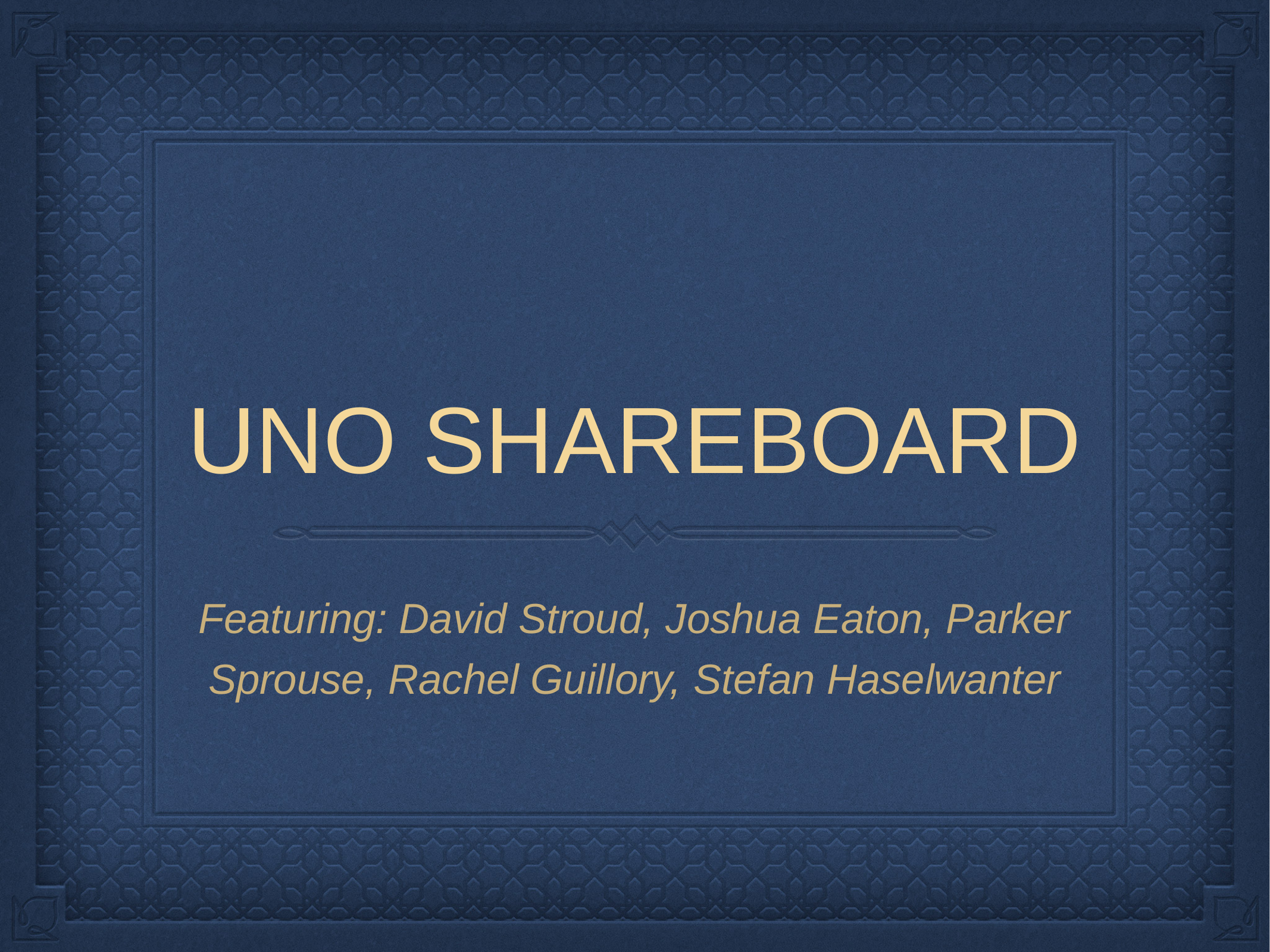

# UNO SHAREBOARD
Featuring: David Stroud, Joshua Eaton, Parker Sprouse, Rachel Guillory, Stefan Haselwanter